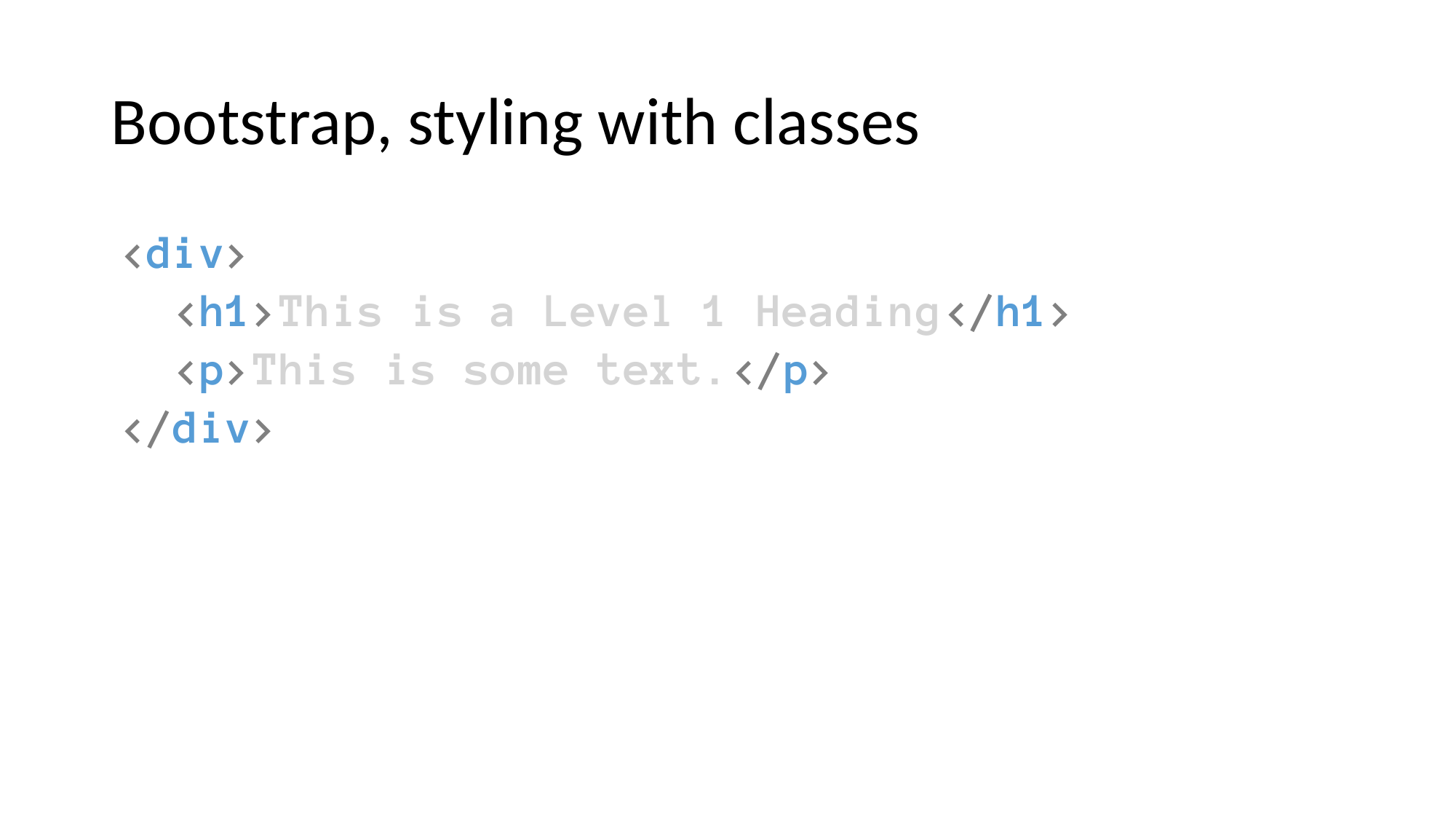

# Bootstrap, styling with classes
<div>
  <h1>This is a Level 1 Heading</h1>
  <p>This is some text.</p>
</div>